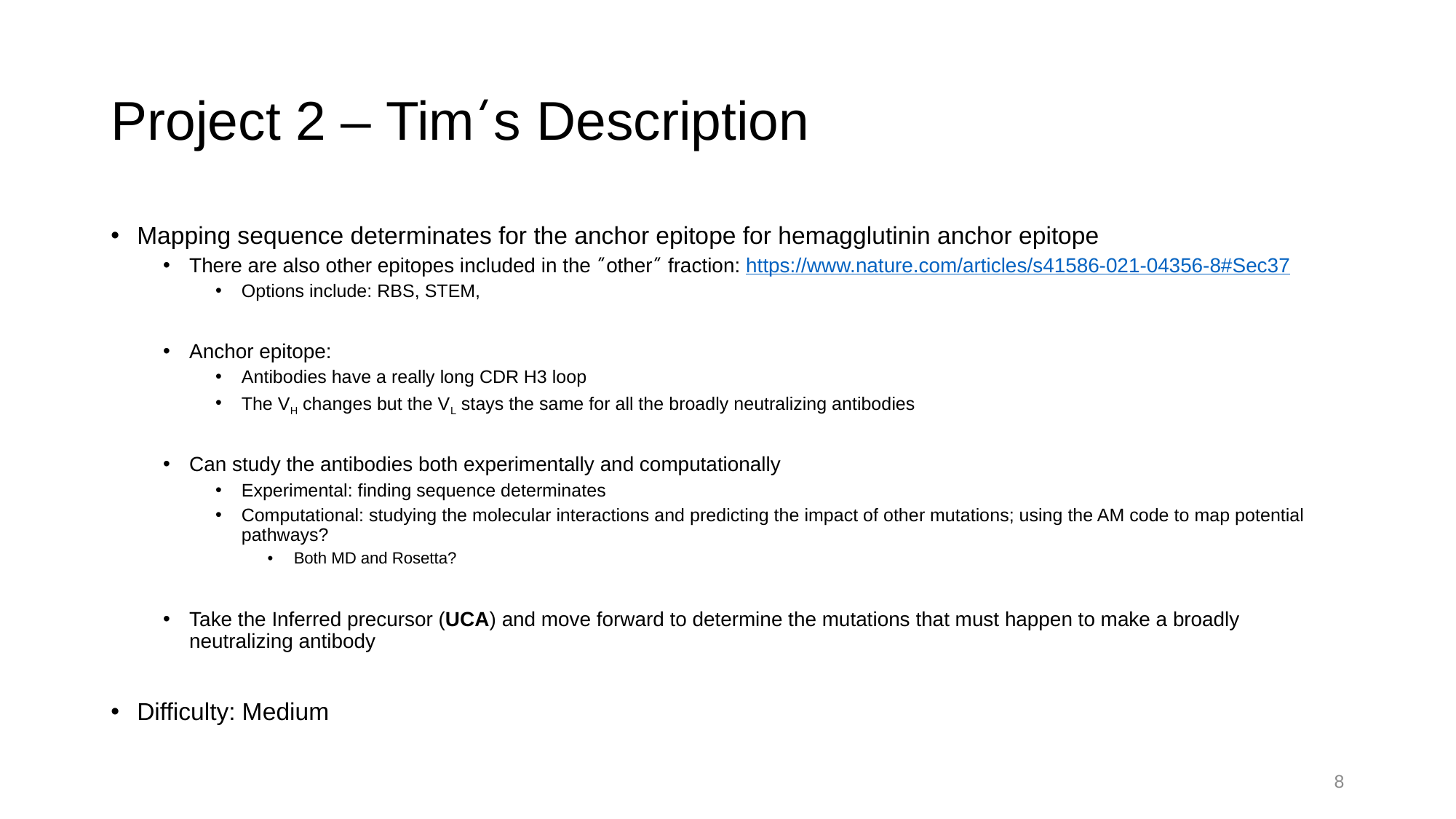

# Project 2 – Tim’s Description
Mapping sequence determinates for the anchor epitope for hemagglutinin anchor epitope
There are also other epitopes included in the ”other” fraction: https://www.nature.com/articles/s41586-021-04356-8#Sec37
Options include: RBS, STEM,

Anchor epitope:
Antibodies have a really long CDR H3 loop
The VH changes but the VL stays the same for all the broadly neutralizing antibodies

Can study the antibodies both experimentally and computationally
Experimental: finding sequence determinates
Computational: studying the molecular interactions and predicting the impact of other mutations; using the AM code to map potential pathways?
Both MD and Rosetta?

Take the Inferred precursor (UCA) and move forward to determine the mutations that must happen to make a broadly neutralizing antibody

Difficulty: Medium
8